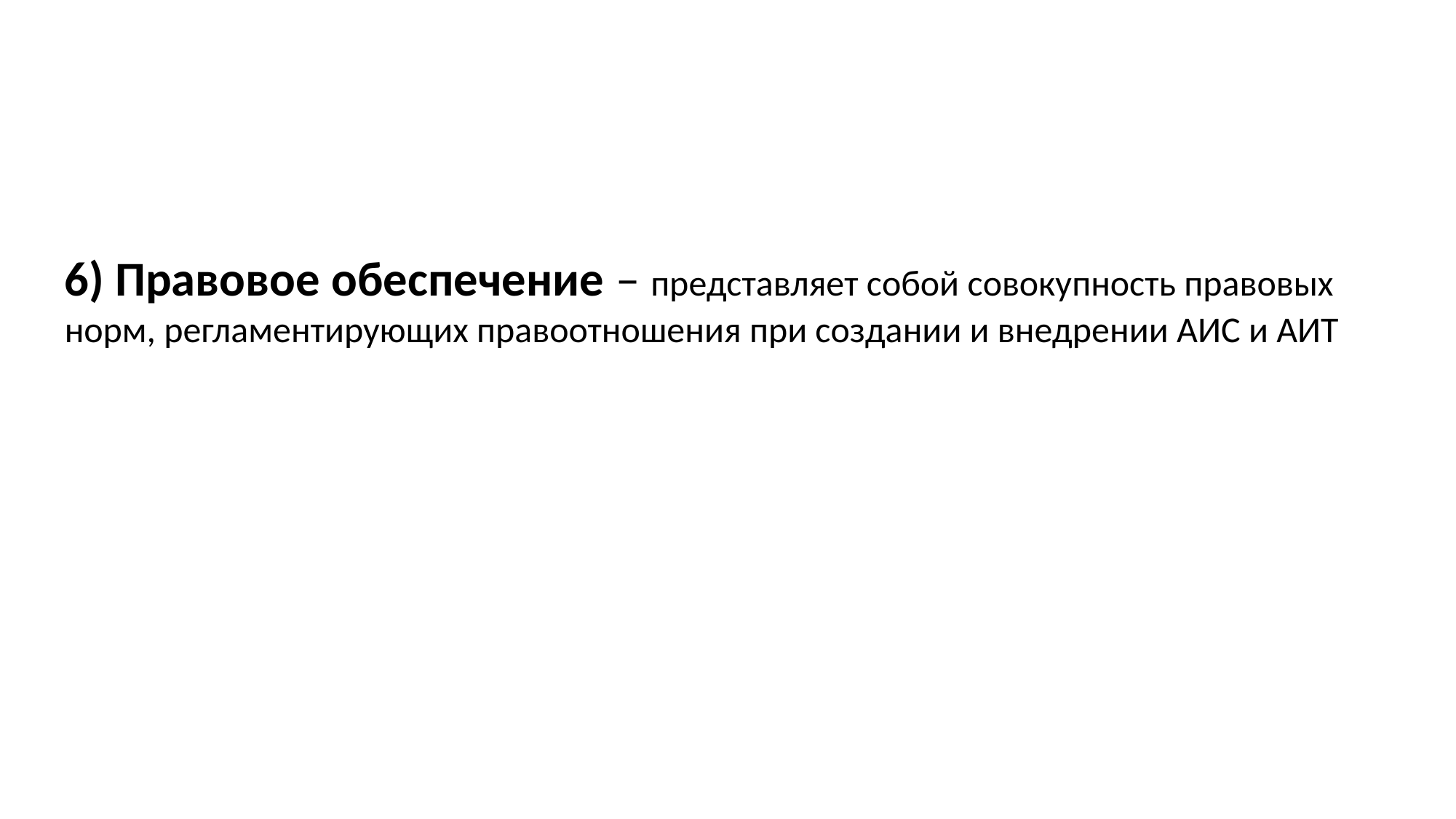

6) Правовое обеспечение – представляет собой совокупность правовых норм, регламентирующих правоотношения при создании и внедрении АИС и АИТ